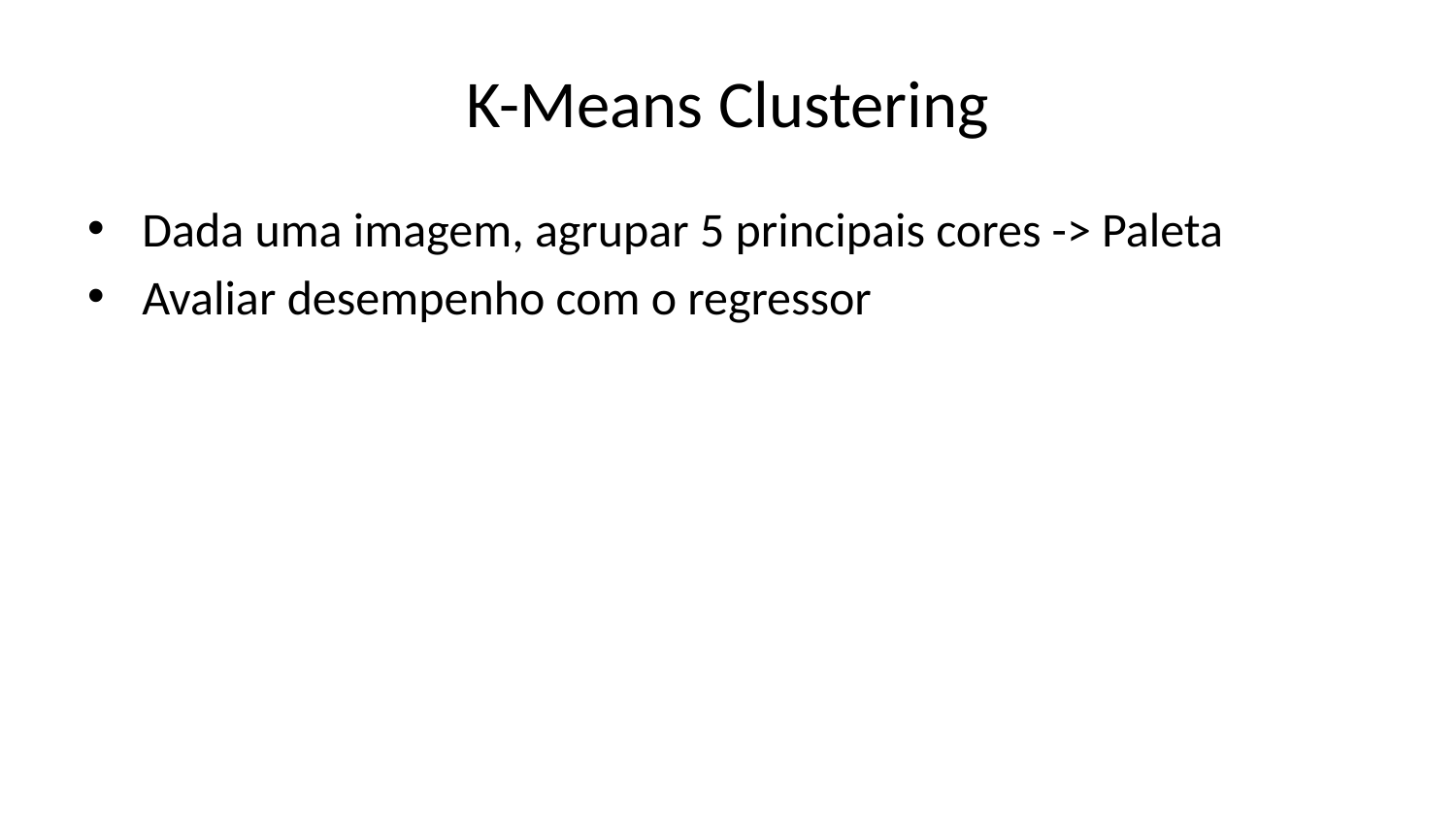

# K-Means Clustering
Dada uma imagem, agrupar 5 principais cores -> Paleta
Avaliar desempenho com o regressor